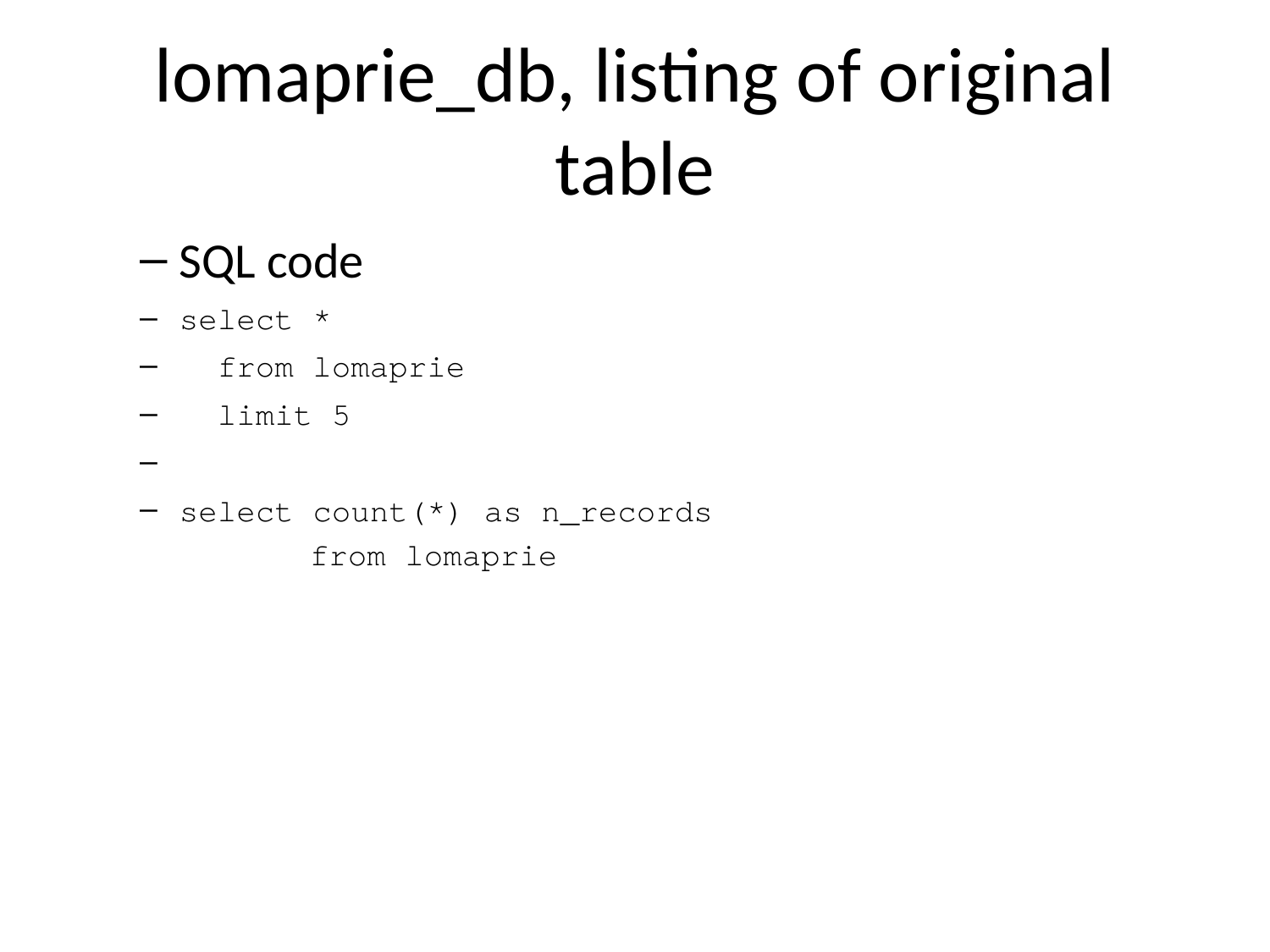

# lomaprie_db, listing of original table
SQL code
select *
  from lomaprie
  limit 5

select count(*) as n_records
   from lomaprie